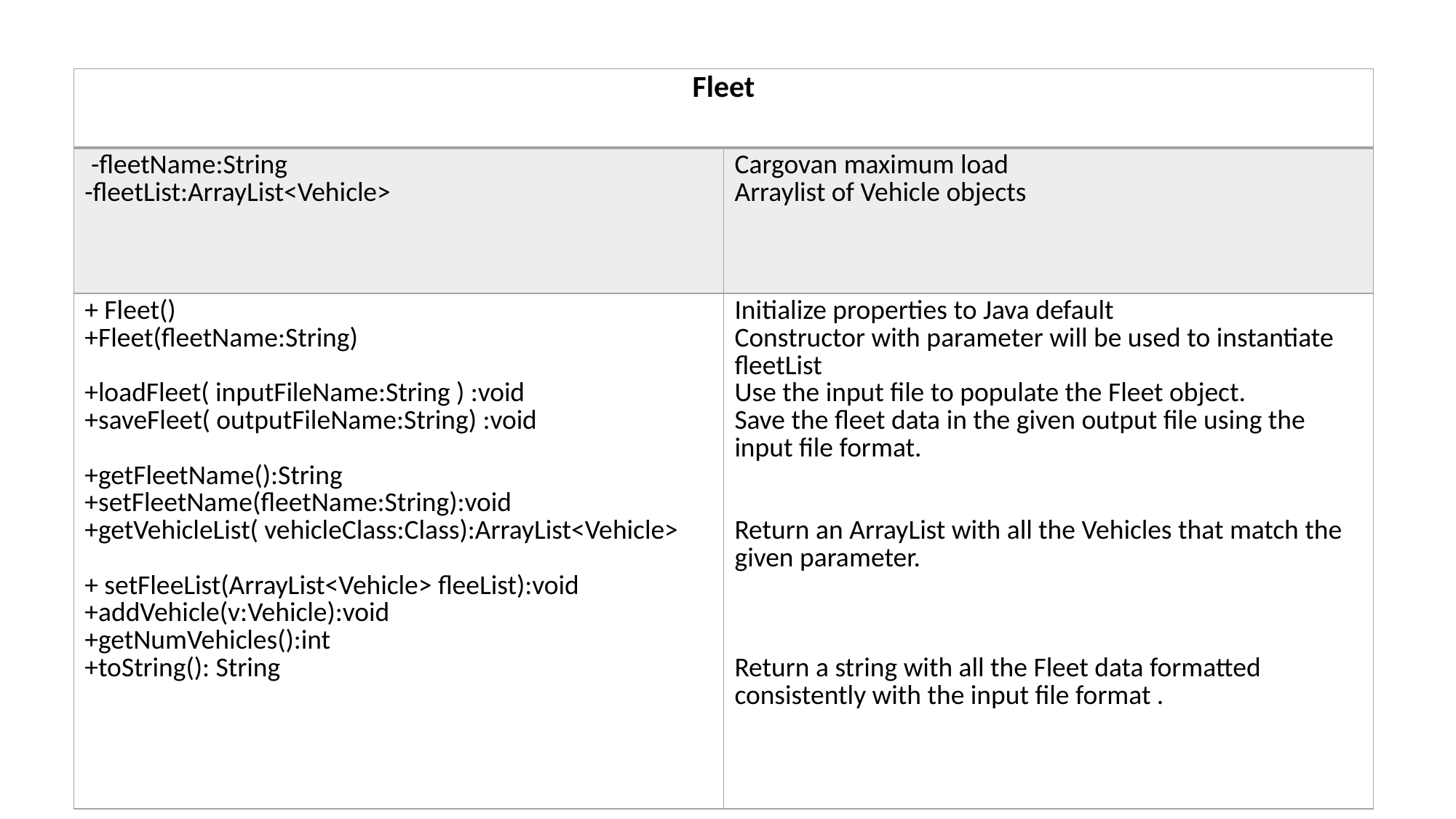

| Fleet |  |
| --- | --- |
| -fleetName:String -fleetList:ArrayList<Vehicle> | Cargovan maximum load Arraylist of Vehicle objects |
| + Fleet() +Fleet(fleetName:String) +loadFleet( inputFileName:String ) :void +saveFleet( outputFileName:String) :void +getFleetName():String +setFleetName(fleetName:String):void +getVehicleList( vehicleClass:Class):ArrayList<Vehicle> + setFleeList(ArrayList<Vehicle> fleeList):void +addVehicle(v:Vehicle):void +getNumVehicles():int +toString(): String | Initialize properties to Java default Constructor with parameter will be used to instantiate fleetList Use the input file to populate the Fleet object. Save the fleet data in the given output file using the input file format. Return an ArrayList with all the Vehicles that match the given parameter. Return a string with all the Fleet data formatted consistently with the input file format . |